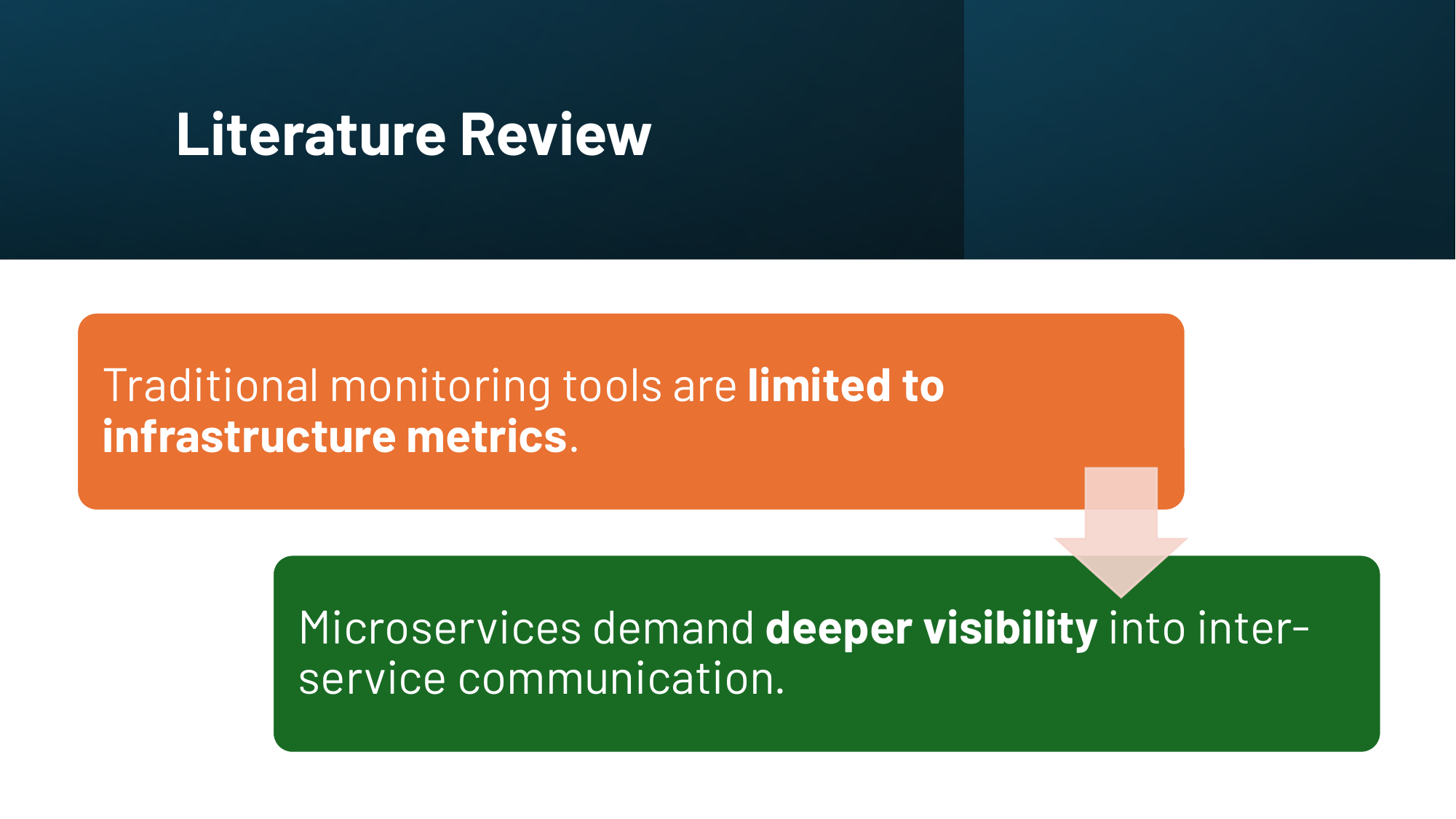

# Literature Review
Traditional monitoring tools are limited to infrastructure metrics.
Microservices demand deeper visibility into inter-service communication.